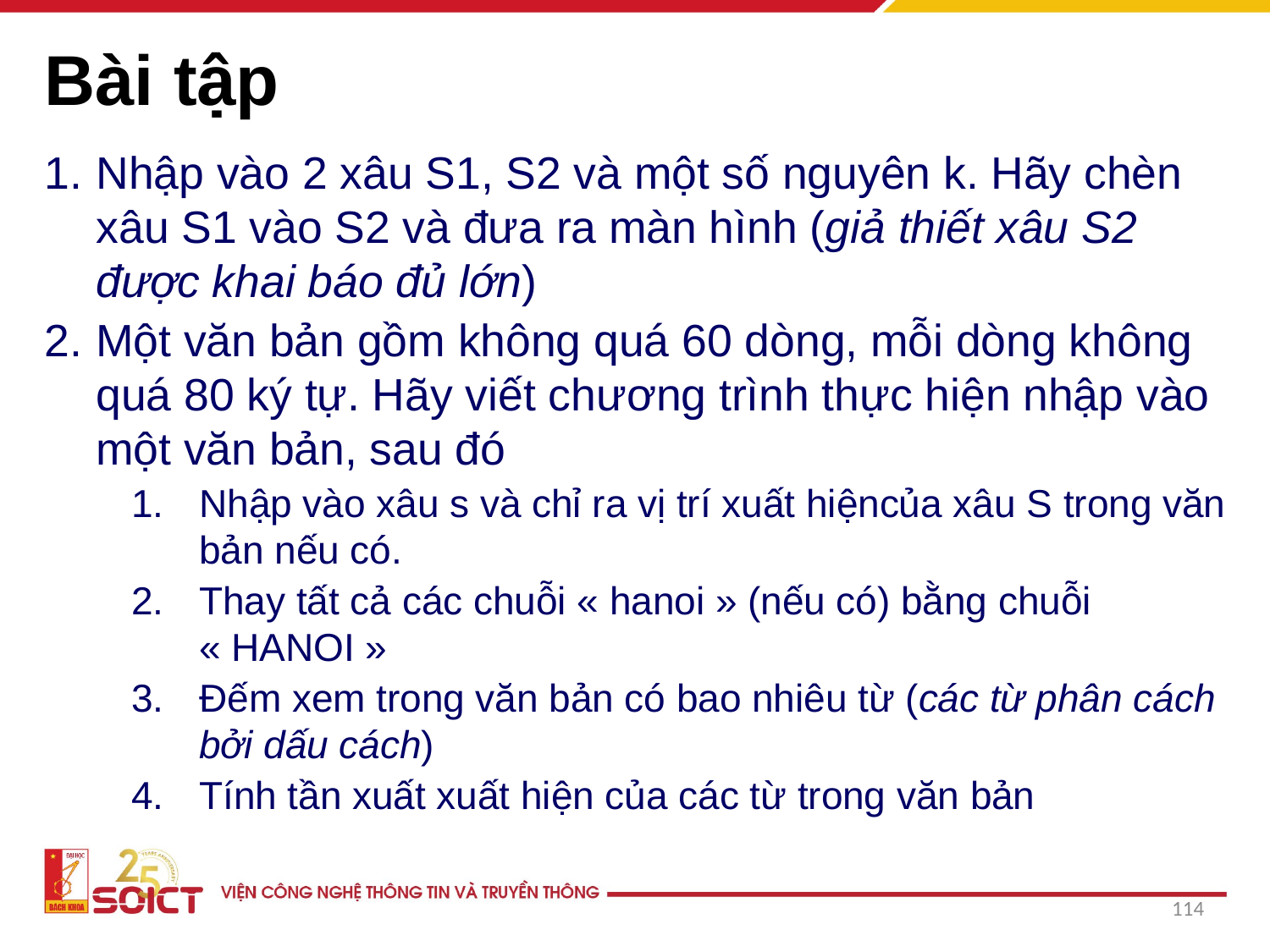

# Bài tập
Nhập vào 2 xâu S1, S2 và một số nguyên k. Hãy chèn xâu S1 vào S2 và đưa ra màn hình (giả thiết xâu S2 được khai báo đủ lớn)
Một văn bản gồm không quá 60 dòng, mỗi dòng không quá 80 ký tự. Hãy viết chương trình thực hiện nhập vào một văn bản, sau đó
Nhập vào xâu s và chỉ ra vị trí xuất hiệncủa xâu S trong văn bản nếu có.
Thay tất cả các chuỗi « hanoi » (nếu có) bằng chuỗi « HANOI »
Đếm xem trong văn bản có bao nhiêu từ (các từ phân cách bởi dấu cách)
Tính tần xuất xuất hiện của các từ trong văn bản
114